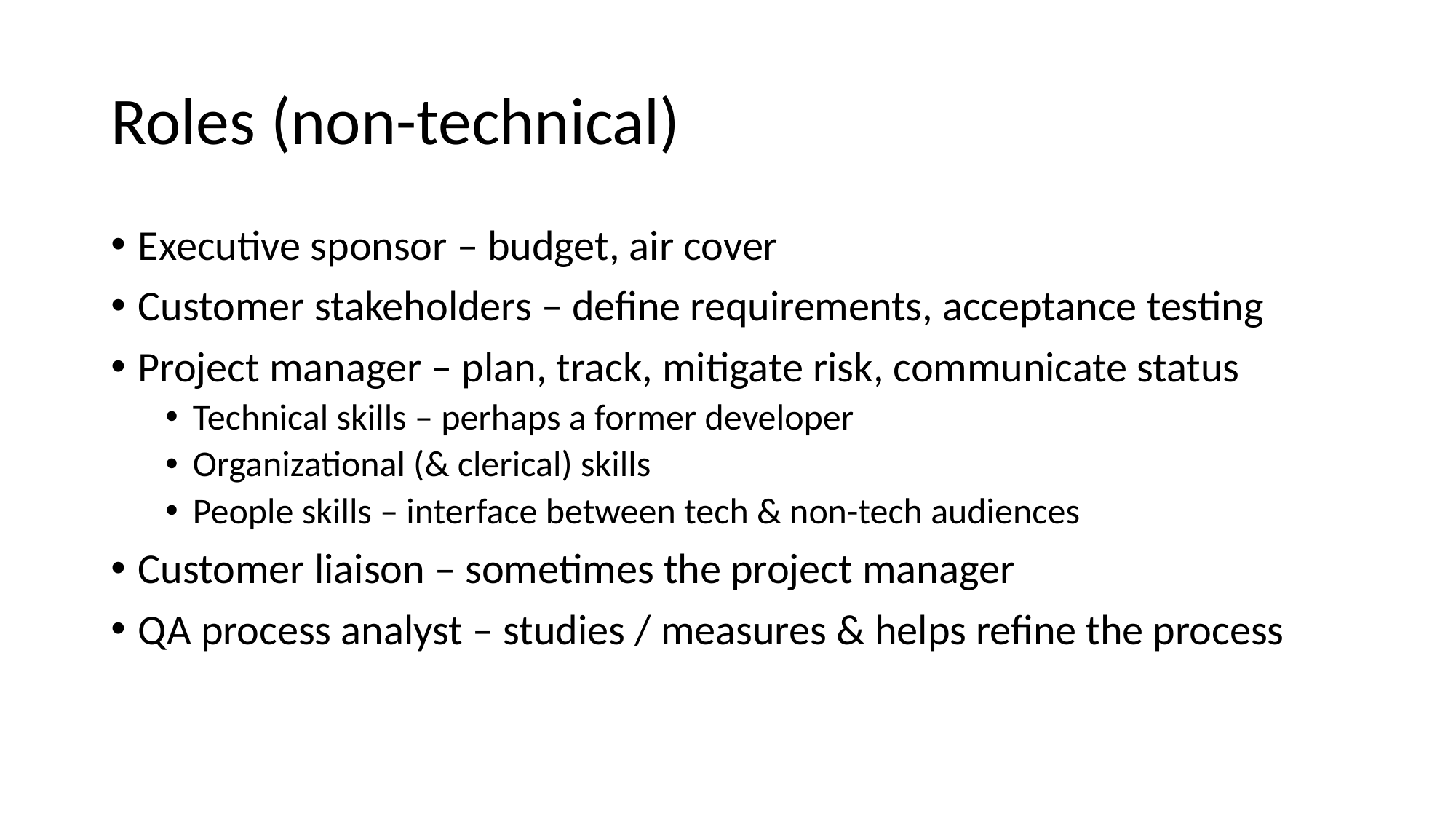

# Roles (non-technical)
Executive sponsor – budget, air cover
Customer stakeholders – define requirements, acceptance testing
Project manager – plan, track, mitigate risk, communicate status
Technical skills – perhaps a former developer
Organizational (& clerical) skills
People skills – interface between tech & non-tech audiences
Customer liaison – sometimes the project manager
QA process analyst – studies / measures & helps refine the process